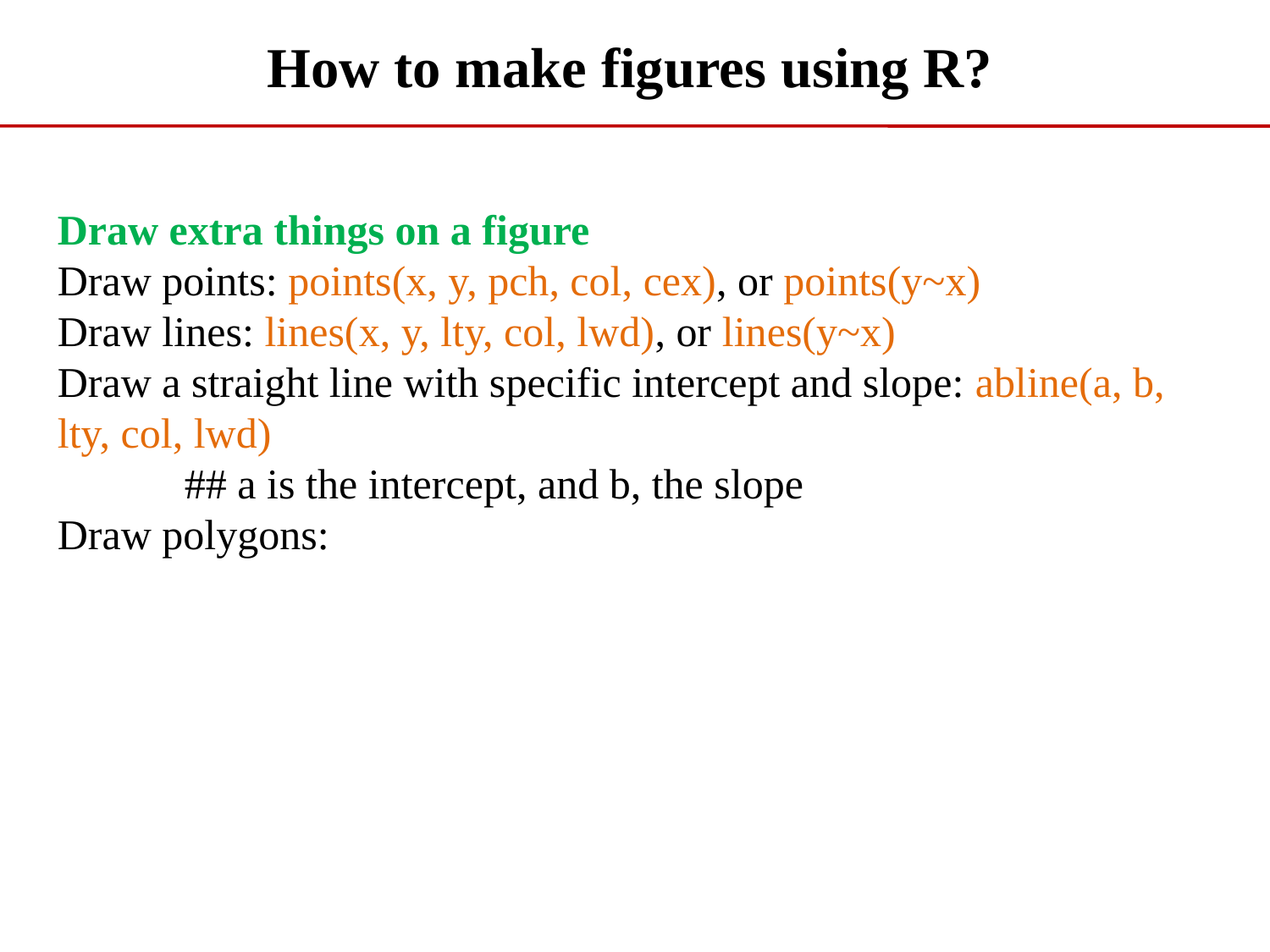

How to make figures using R?

Draw extra things on a figure
Draw points: points(x, y, pch, col, cex), or points(y~x)
Draw lines: lines(x, y, lty, col, lwd), or lines(y~x)
Draw a straight line with specific intercept and slope: abline(a, b, lty, col, lwd)
	## a is the intercept, and b, the slope
Draw polygons: